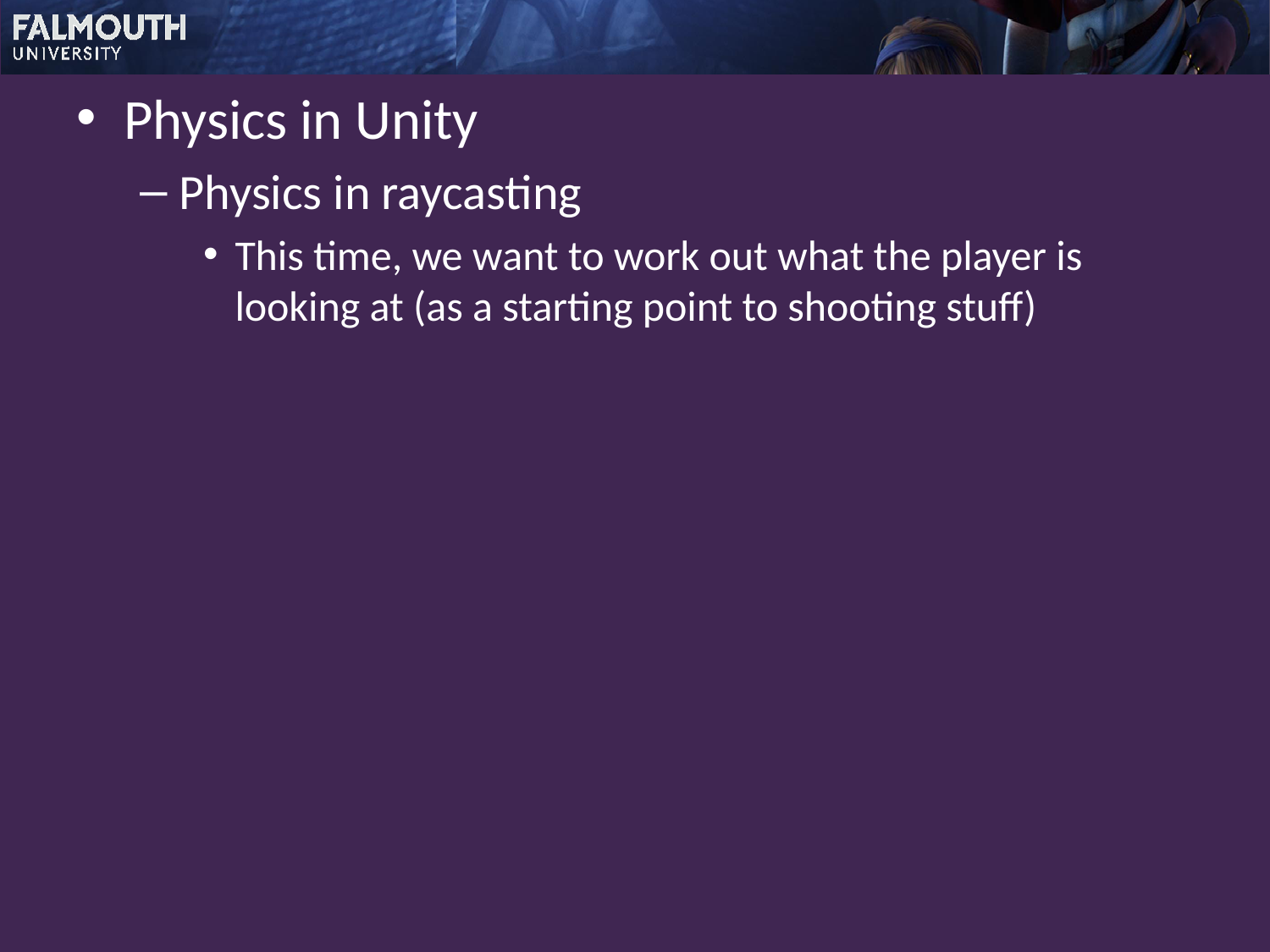

Physics in Unity
Physics in raycasting
This time, we want to work out what the player is looking at (as a starting point to shooting stuff)